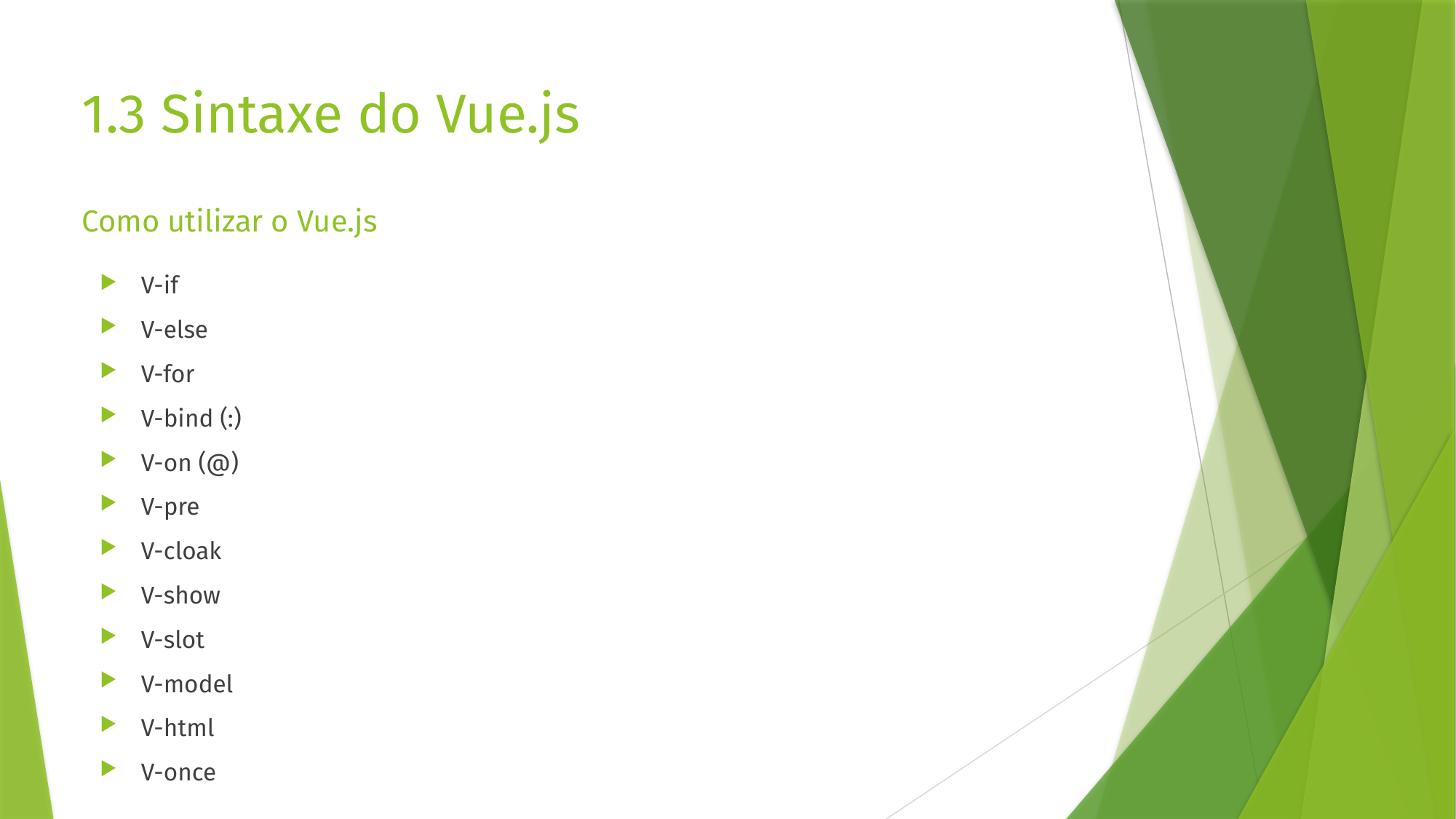

# 1.3 Sintaxe do Vue.js
Como utilizar o Vue.js

V-if
V-else
V-for
V-bind (:)
V-on (@)
V-pre
V-cloak
V-show
V-slot
V-model
V-html
V-once